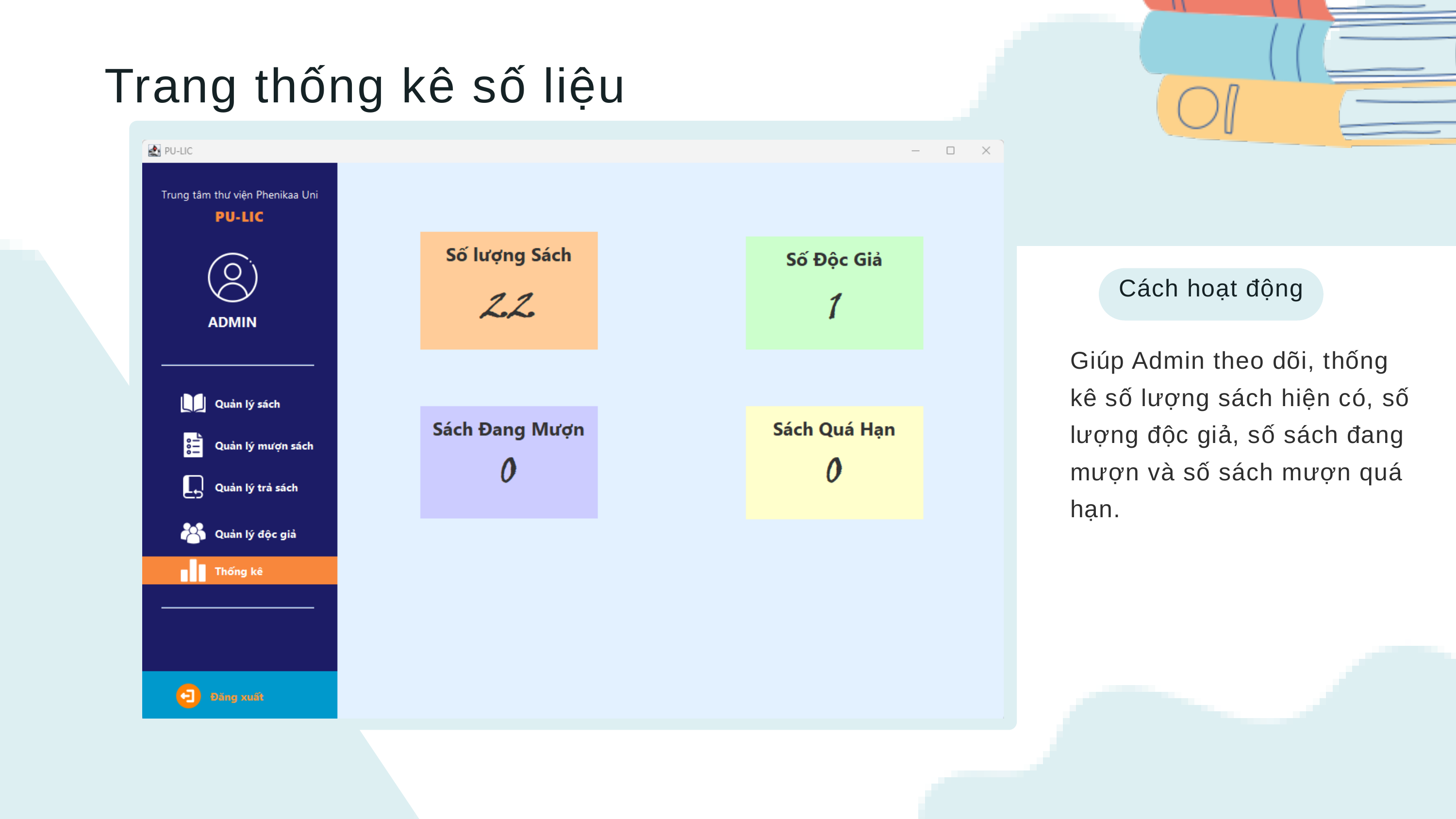

Trang thống kê số liệu

Cách hoạt động

Giúp Admin theo dõi, thống kê số lượng sách hiện có, số lượng độc giả, số sách đang mượn và số sách mượn quá hạn.